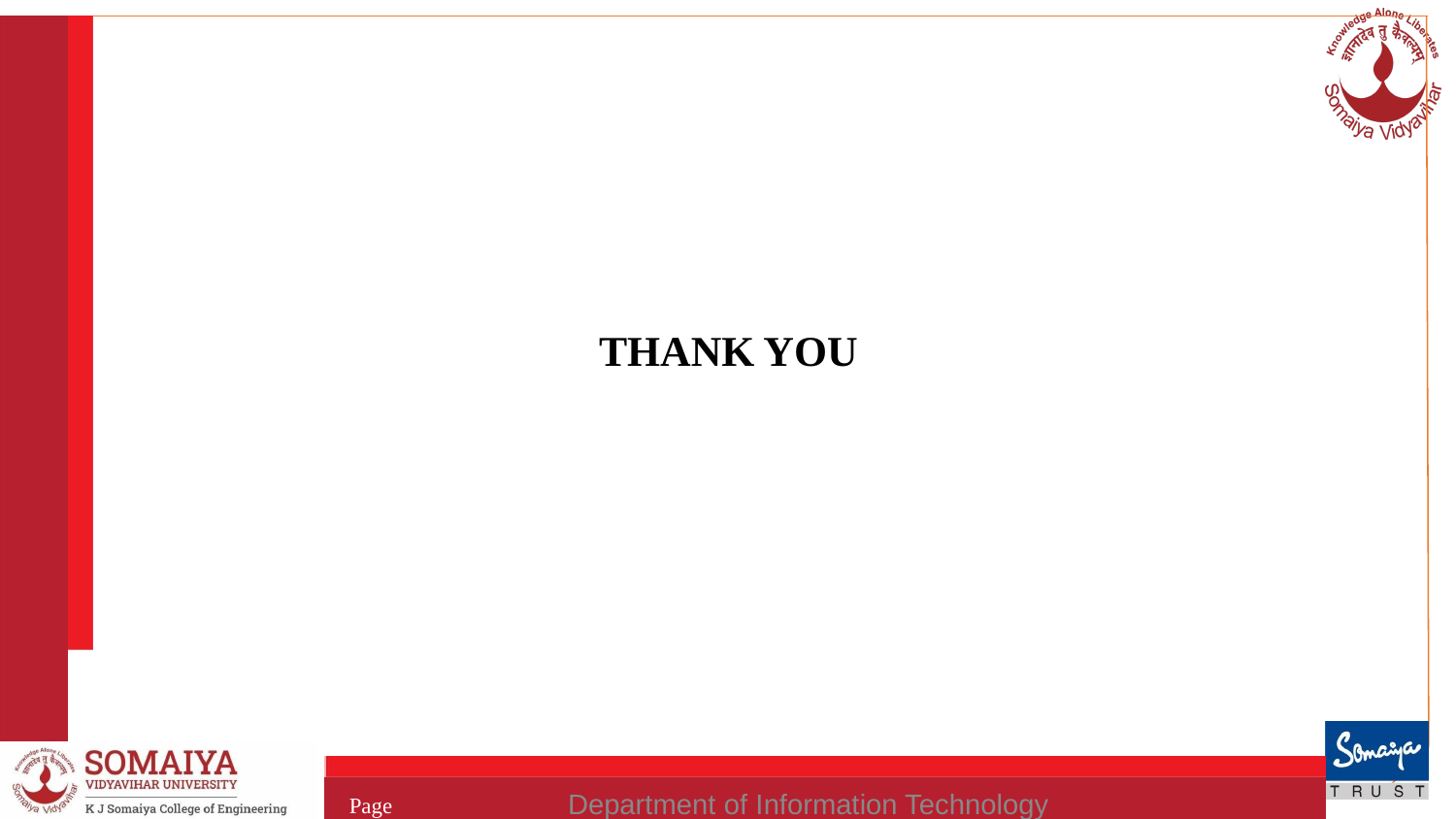

# THANK YOU
Department of Information Technology
Page